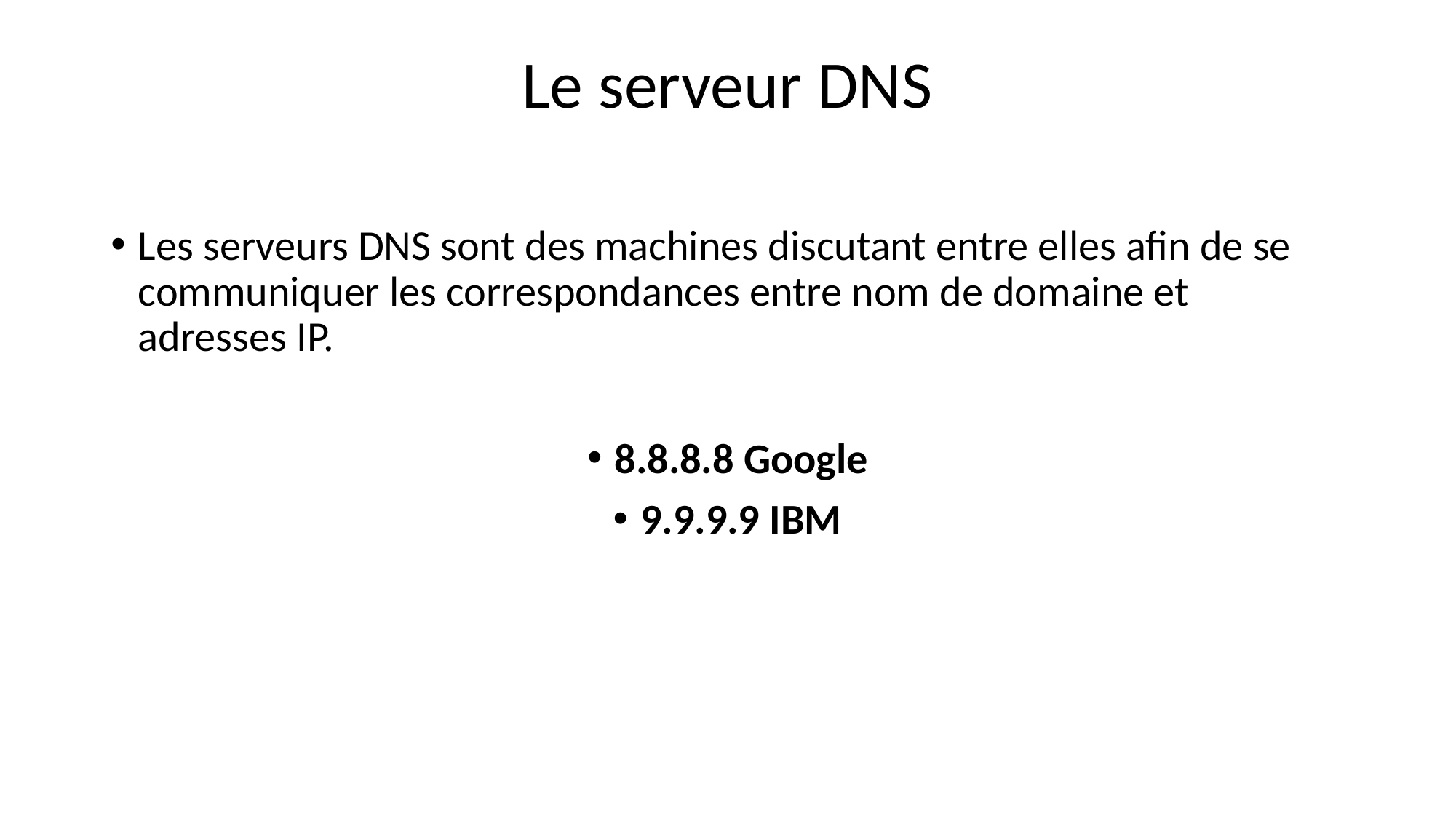

# Le serveur DNS

Les serveurs DNS sont des machines discutant entre elles afin de se communiquer les correspondances entre nom de domaine et adresses IP.

8.8.8.8 Google
9.9.9.9 IBM